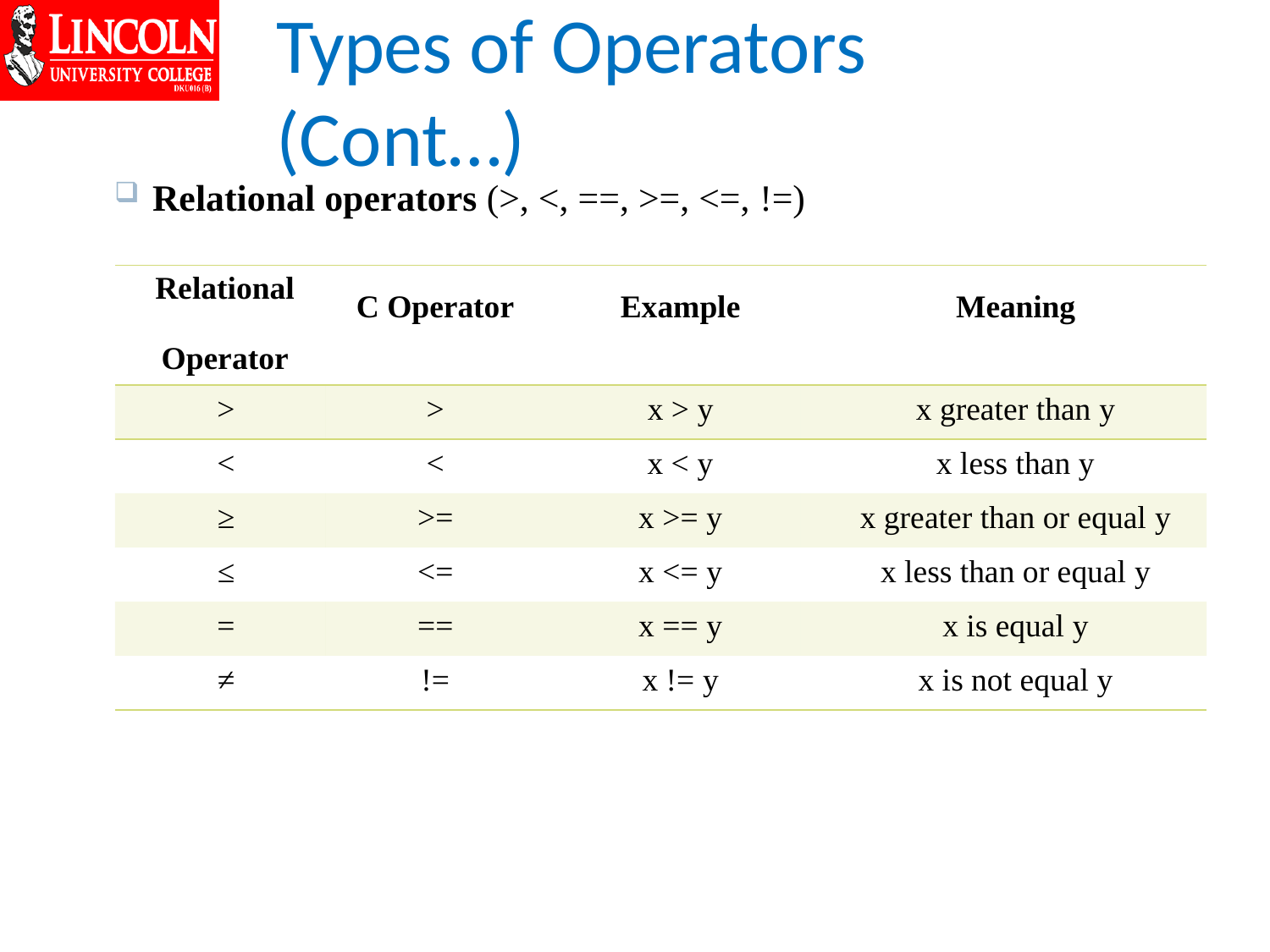

# Types of Operators (Cont…)
Relational operators (>, <, ==, >=, <=, !=)
| Relational Operator | C Operator | Example | Meaning |
| --- | --- | --- | --- |
| > | > | x > y | x greater than y |
| < | < | x < y | x less than y |
| ≥ | >= | x >= y | x greater than or equal y |
| ≤ | <= | x <= y | x less than or equal y |
| = | == | x == y | x is equal y |
| ≠ | != | x != y | x is not equal y |